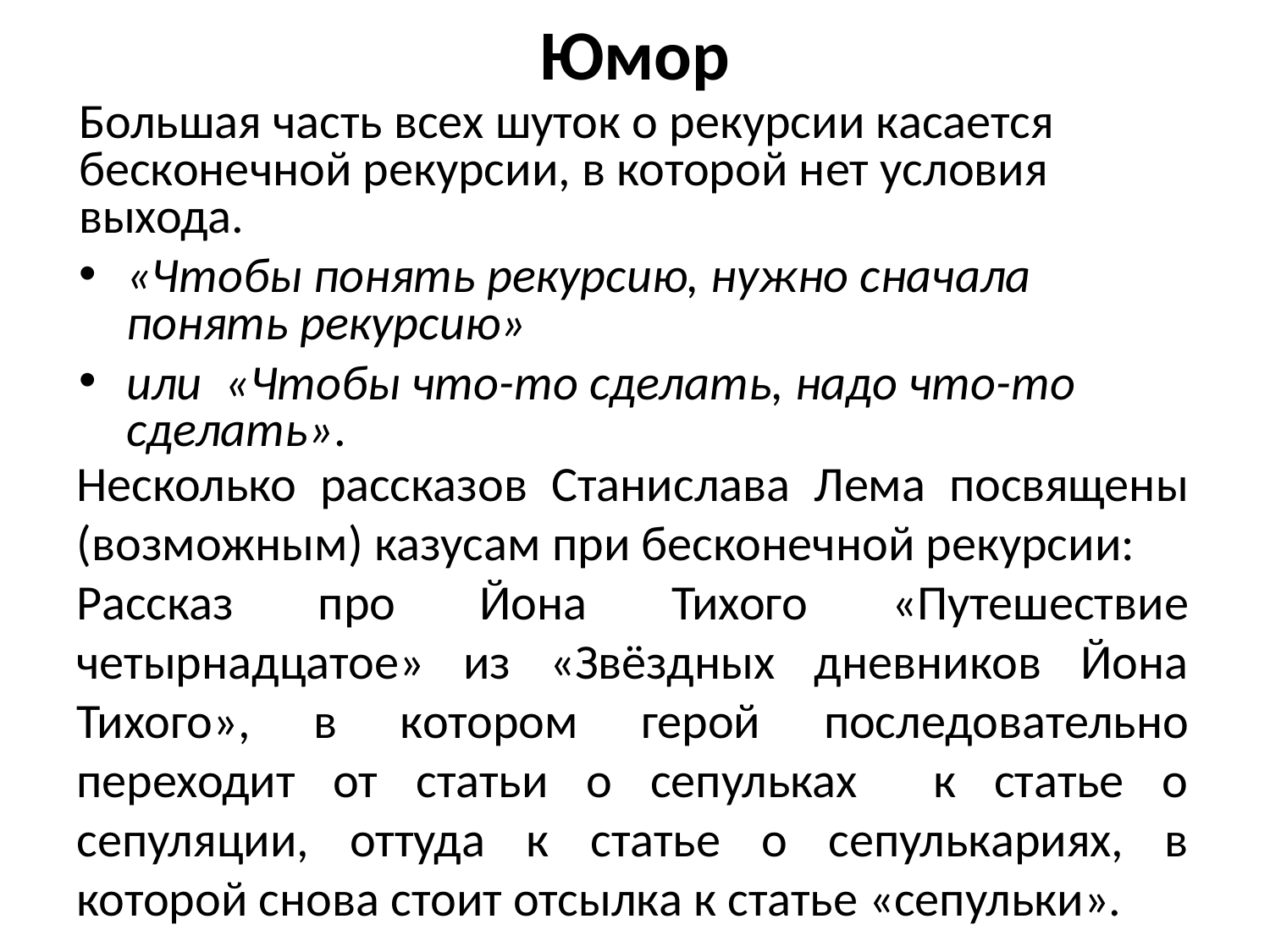

Юмор
Большая часть всех шуток о рекурсии касается бесконечной рекурсии, в которой нет условия выхода.
«Чтобы понять рекурсию, нужно сначала понять рекурсию»
или  «Чтобы что-то сделать, надо что-то сделать».
Несколько рассказов Станислава Лема посвящены (возможным) казусам при бесконечной рекурсии:
Рассказ про Йона Тихого «Путешествие четырнадцатое» из «Звёздных дневников Йона Тихого», в котором герой последовательно переходит от статьи о сепульках  к статье о сепуляции, оттуда к статье о сепулькариях, в которой снова стоит отсылка к статье «сепульки».